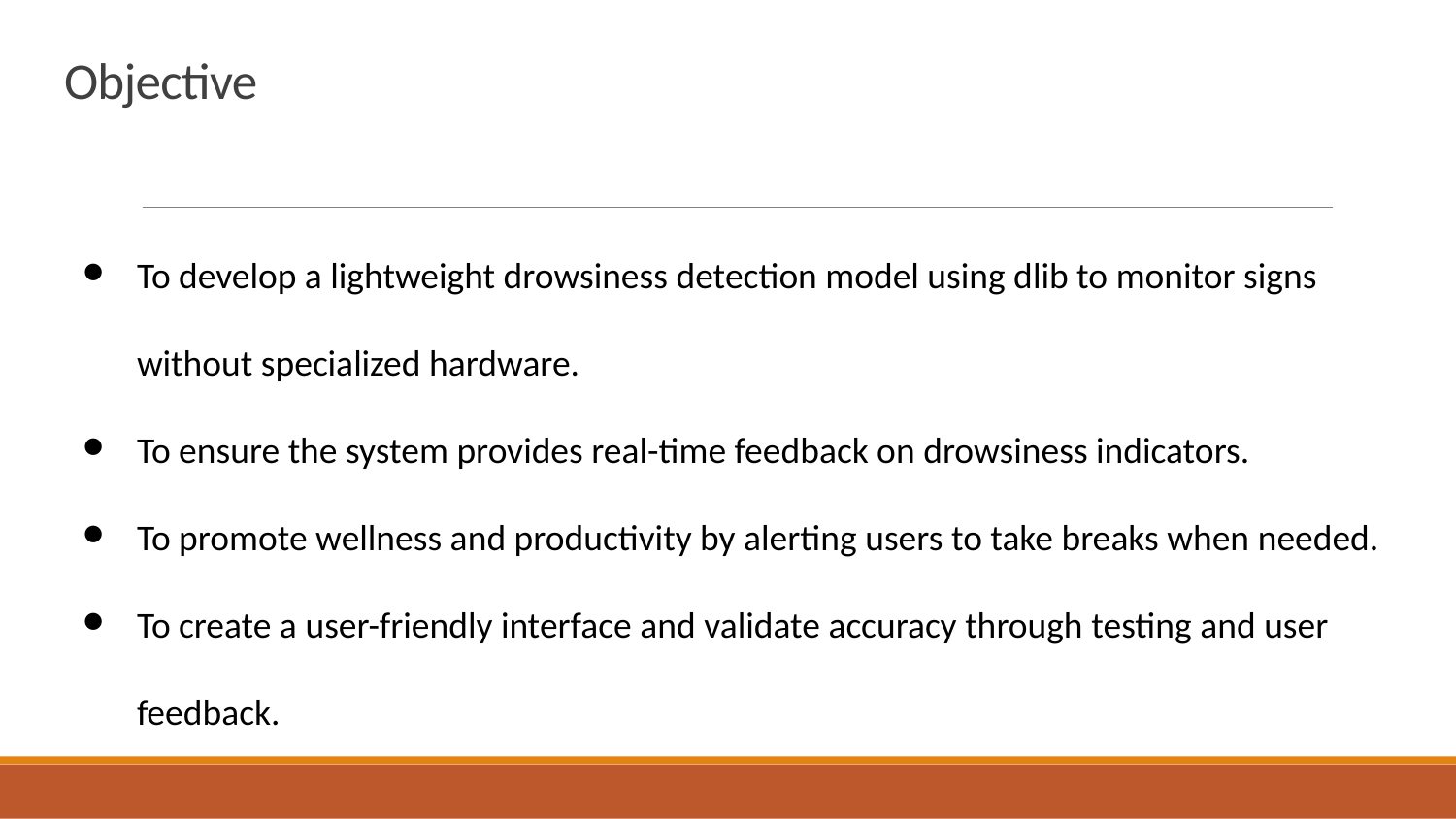

# Objective

To develop a lightweight drowsiness detection model using dlib to monitor signs without specialized hardware.
To ensure the system provides real-time feedback on drowsiness indicators.
To promote wellness and productivity by alerting users to take breaks when needed.
To create a user-friendly interface and validate accuracy through testing and user feedback.